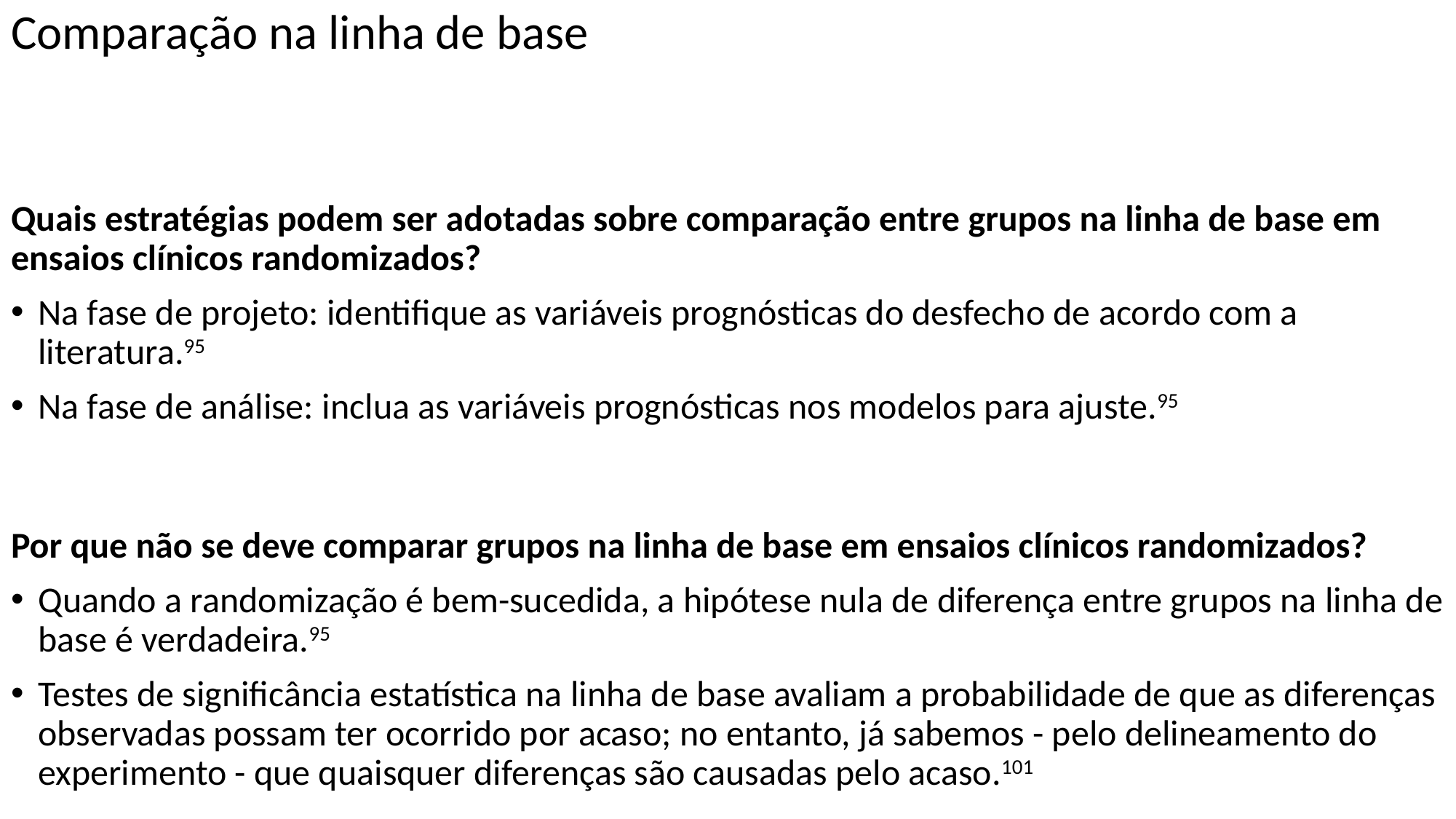

# Comparação na linha de base

Quais estratégias podem ser adotadas sobre comparação entre grupos na linha de base em ensaios clínicos randomizados?
Na fase de projeto: identifique as variáveis prognósticas do desfecho de acordo com a literatura.95
Na fase de análise: inclua as variáveis prognósticas nos modelos para ajuste.95

Por que não se deve comparar grupos na linha de base em ensaios clínicos randomizados?
Quando a randomização é bem-sucedida, a hipótese nula de diferença entre grupos na linha de base é verdadeira.95
Testes de significância estatística na linha de base avaliam a probabilidade de que as diferenças observadas possam ter ocorrido por acaso; no entanto, já sabemos - pelo delineamento do experimento - que quaisquer diferenças são causadas pelo acaso.101